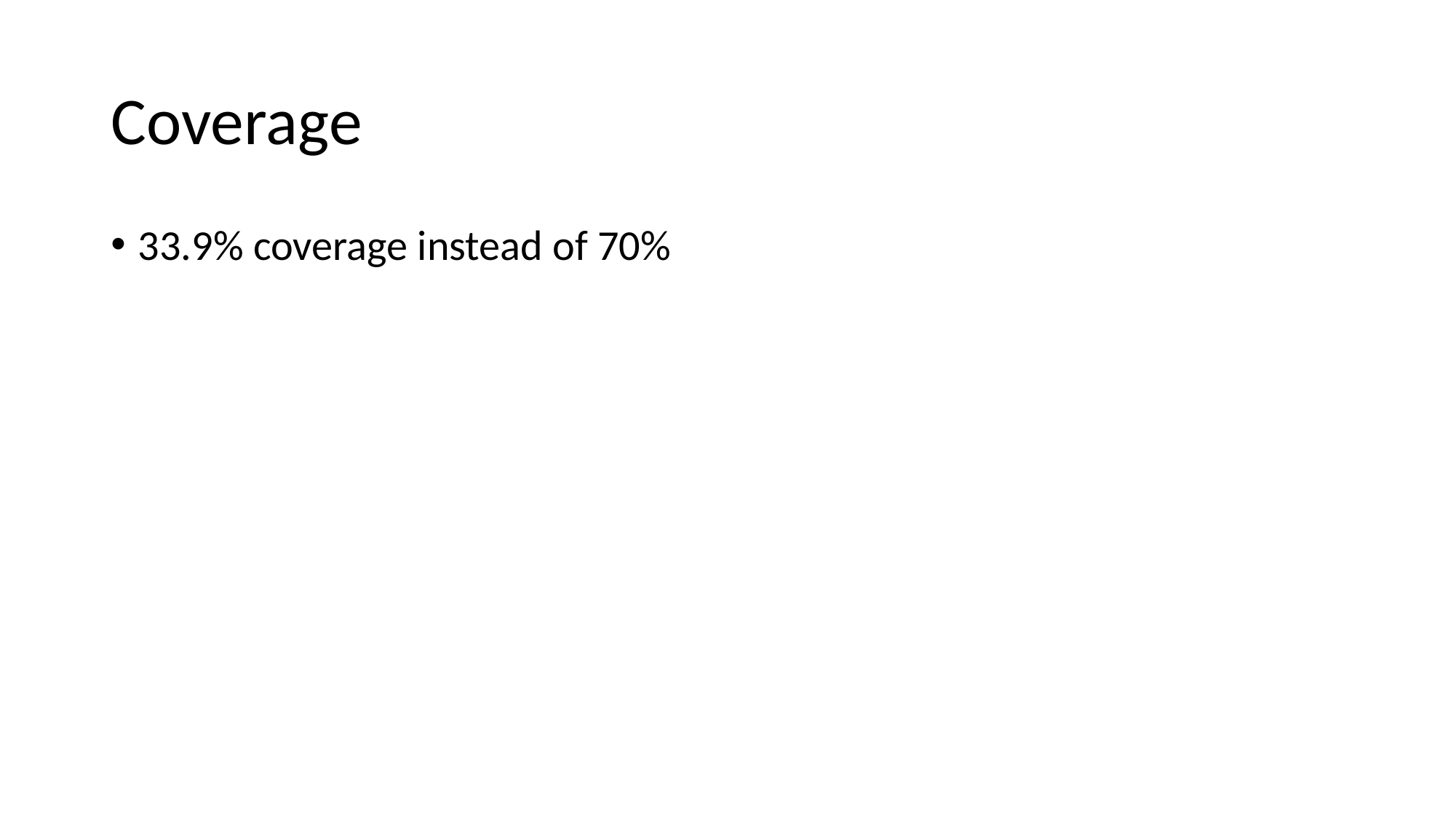

# Coverage
33.9% coverage instead of 70%